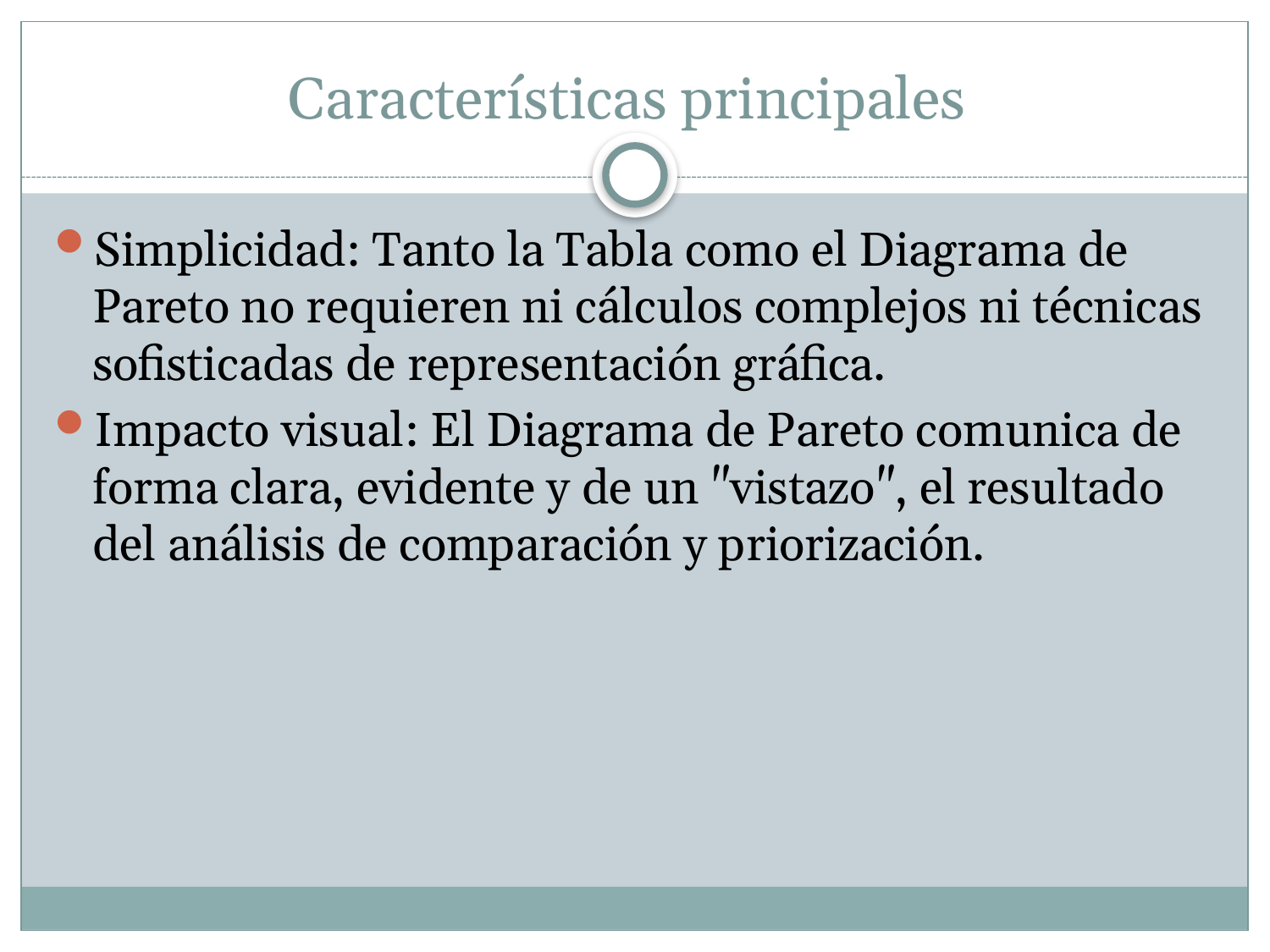

# Características principales
Simplicidad: Tanto la Tabla como el Diagrama de Pareto no requieren ni cálculos complejos ni técnicas sofisticadas de representación gráfica.
Impacto visual: El Diagrama de Pareto comunica de forma clara, evidente y de un "vistazo", el resultado del análisis de comparación y priorización.